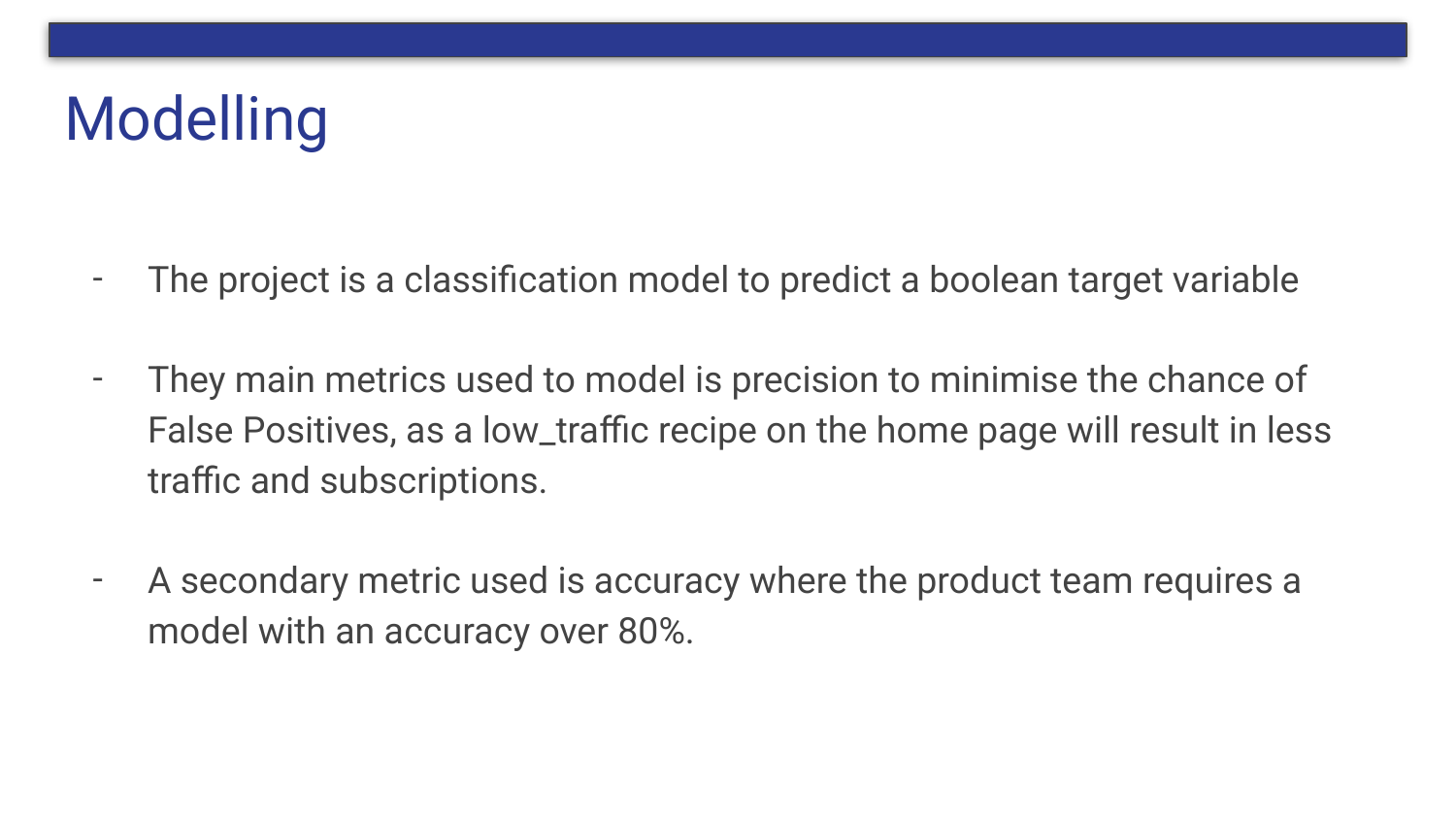

# Modelling

The project is a classification model to predict a boolean target variable

They main metrics used to model is precision to minimise the chance of False Positives, as a low_traffic recipe on the home page will result in less traffic and subscriptions.

A secondary metric used is accuracy where the product team requires a model with an accuracy over 80%.